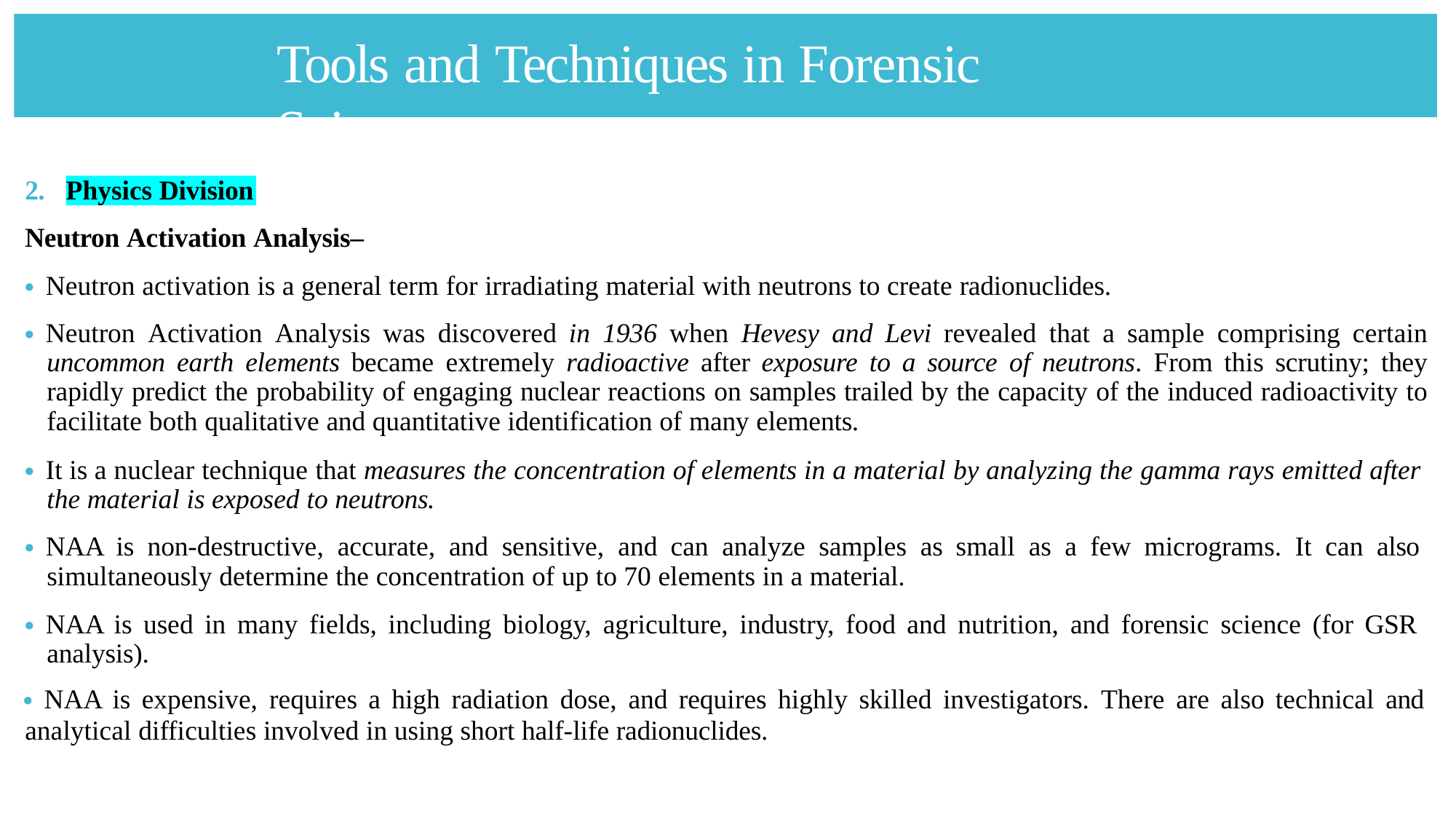

# Tools and Techniques in Forensic Sciences
2.
Physics Division
Neutron Activation Analysis–
🞄 Neutron activation is a general term for irradiating material with neutrons to create radionuclides.
🞄 Neutron Activation Analysis was discovered in 1936 when Hevesy and Levi revealed that a sample comprising certain uncommon earth elements became extremely radioactive after exposure to a source of neutrons. From this scrutiny; they rapidly predict the probability of engaging nuclear reactions on samples trailed by the capacity of the induced radioactivity to facilitate both qualitative and quantitative identification of many elements.
🞄 It is a nuclear technique that measures the concentration of elements in a material by analyzing the gamma rays emitted after the material is exposed to neutrons.
🞄 NAA is non-destructive, accurate, and sensitive, and can analyze samples as small as a few micrograms. It can also simultaneously determine the concentration of up to 70 elements in a material.
🞄 NAA is used in many fields, including biology, agriculture, industry, food and nutrition, and forensic science (for GSR analysis).
🞄 NAA is expensive, requires a high radiation dose, and requires highly skilled investigators. There are also technical and
analytical difficulties involved in using short half-life radionuclides.